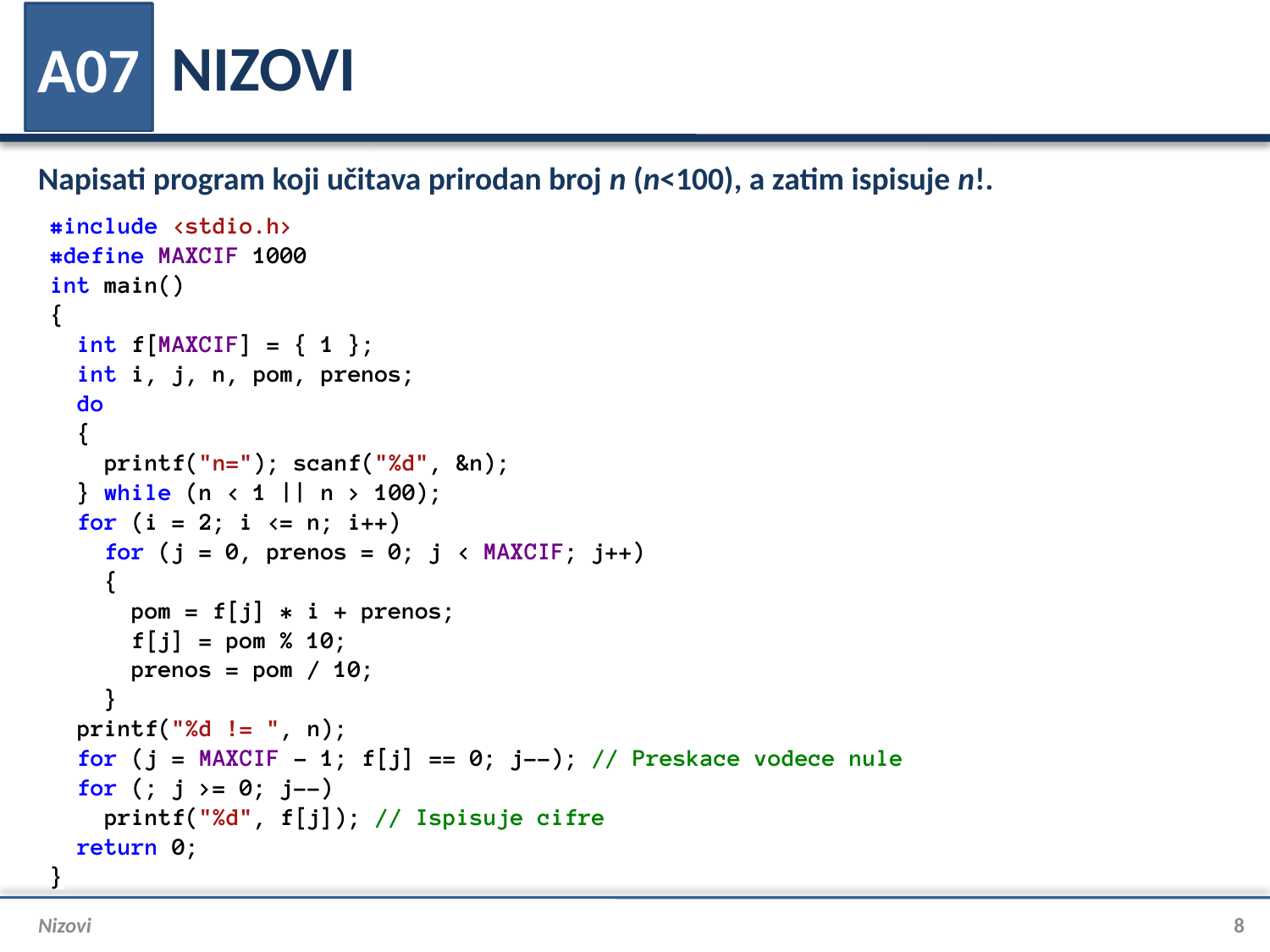

# NIZOVI
A07
Napisati program koji učitava prirodan broj n (n<100), a zatim ispisuje n!.
#include <stdio.h>
#define MAXCIF 1000
int main()
{
  int f[MAXCIF] = { 1 };
  int i, j, n, pom, prenos;
  do
  {
    printf("n="); scanf("%d", &n);
  } while (n < 1 || n > 100);
  for (i = 2; i <= n; i++)
    for (j = 0, prenos = 0; j < MAXCIF; j++)
    {
      pom = f[j] * i + prenos;
      f[j] = pom % 10;
      prenos = pom / 10;
    }
  printf("%d != ", n);
  for (j = MAXCIF - 1; f[j] == 0; j--); // Preskace vodece nule
  for (; j >= 0; j--)
    printf("%d", f[j]); // Ispisuje cifre
  return 0;
}
Nizovi
8